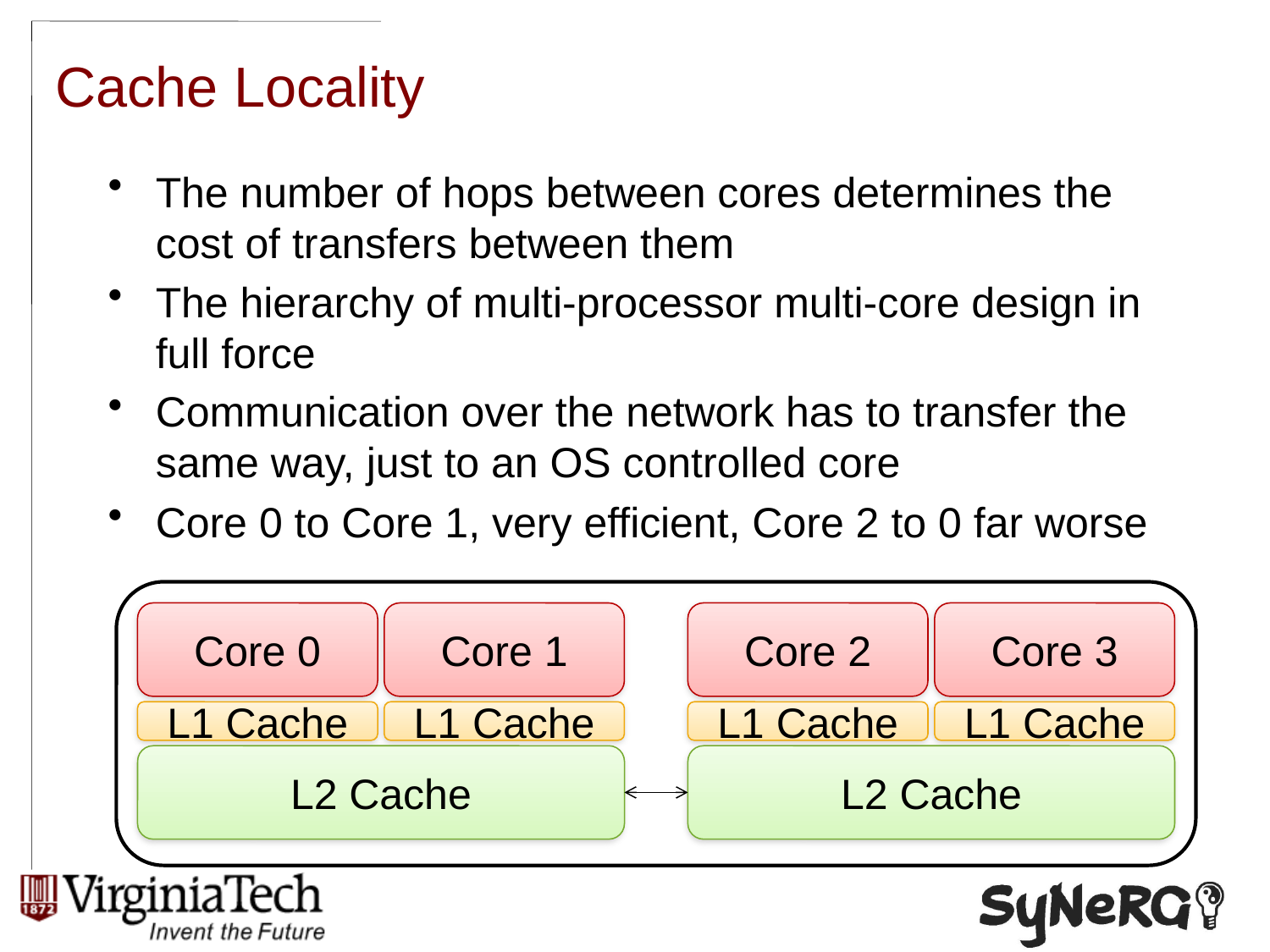

# Cache Locality
The number of hops between cores determines the cost of transfers between them
The hierarchy of multi-processor multi-core design in full force
Communication over the network has to transfer the same way, just to an OS controlled core
Core 0 to Core 1, very efficient, Core 2 to 0 far worse

Core 0
Core 1
L1 Cache
L1 Cache
L2 Cache
Core 2
Core 3
L1 Cache
L1 Cache
L2 Cache